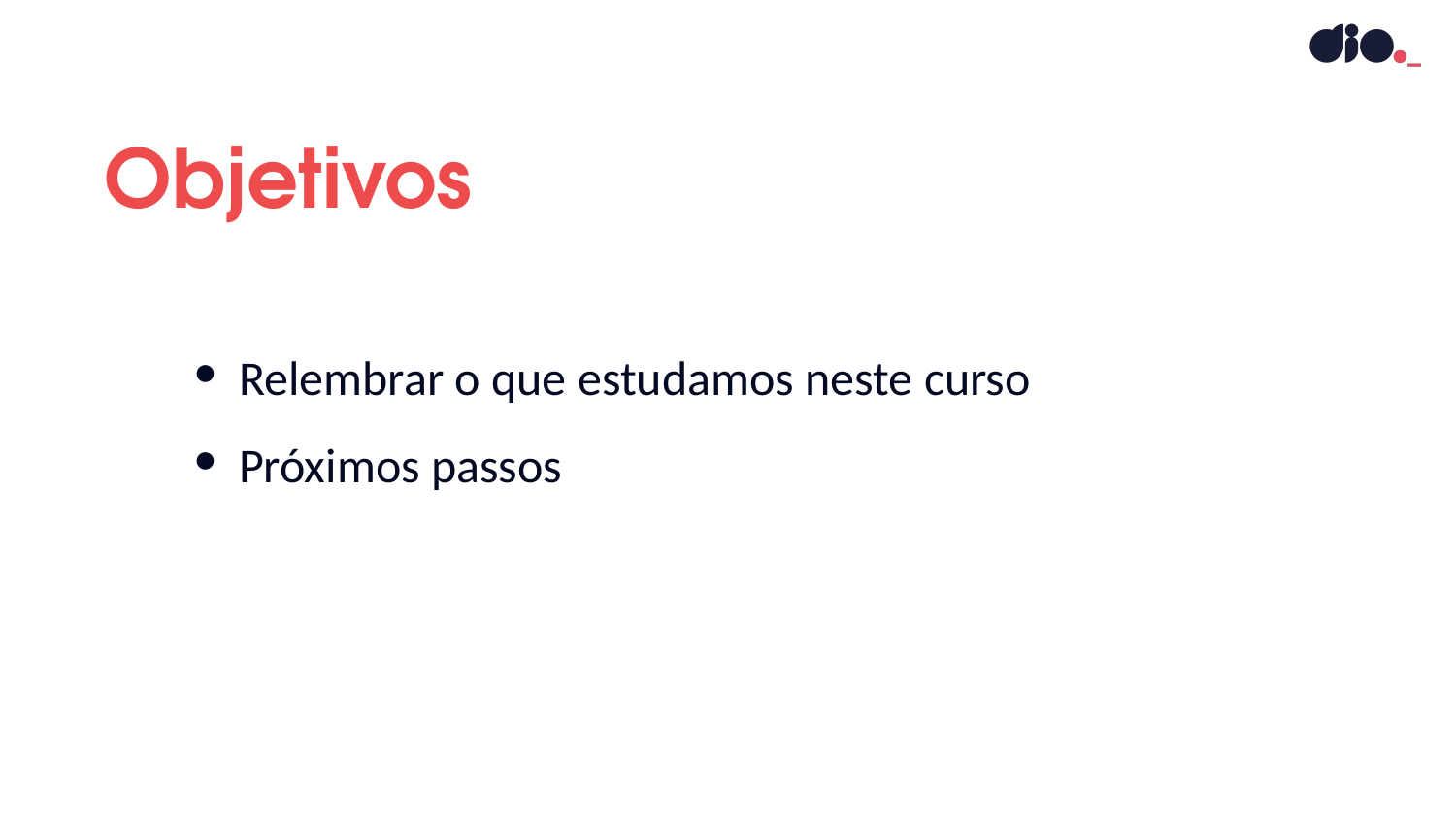

Objetivos
Relembrar o que estudamos neste curso
Próximos passos